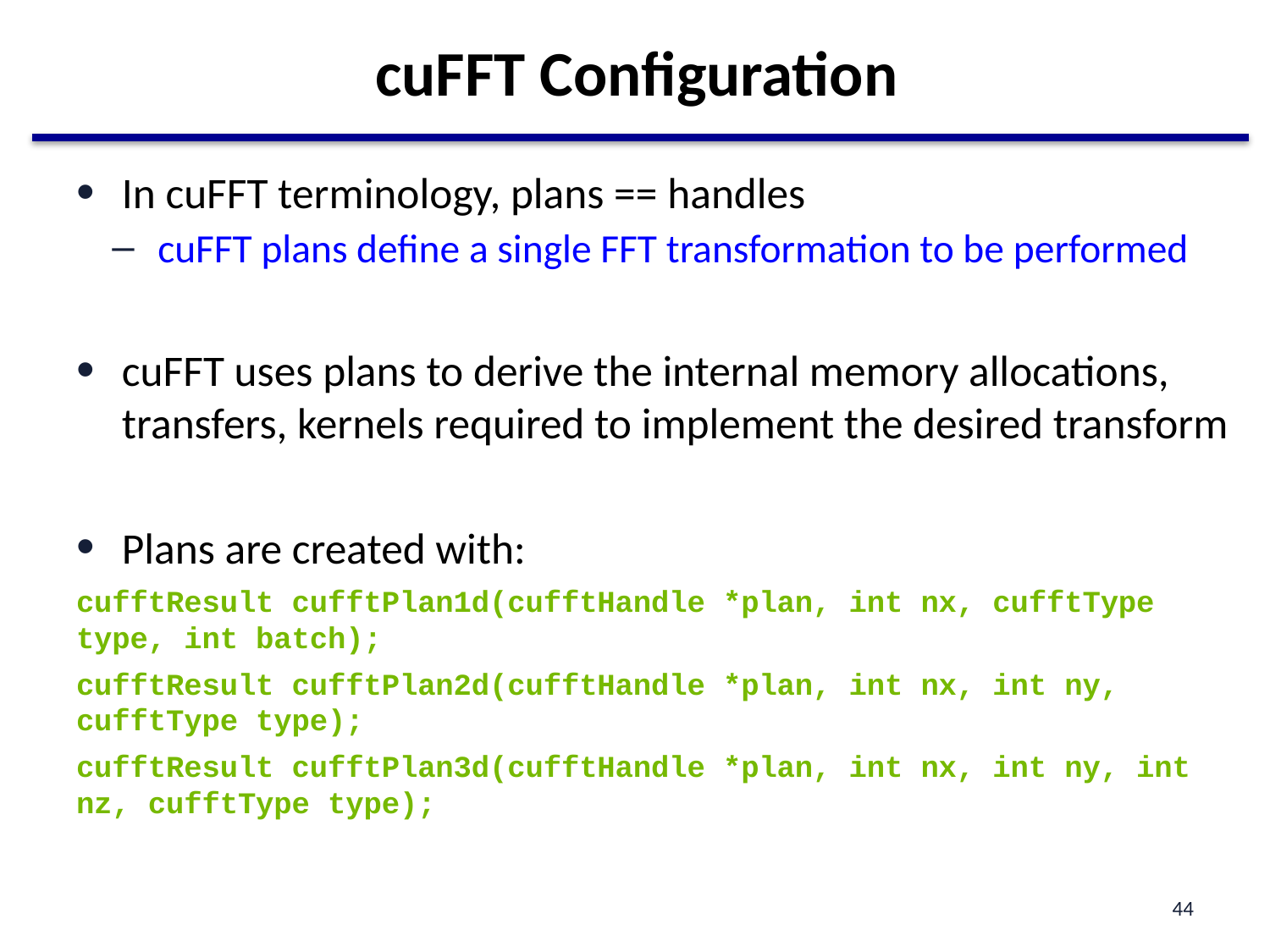

# cuFFT Configuration
In cuFFT terminology, plans == handles
cuFFT plans define a single FFT transformation to be performed

cuFFT uses plans to derive the internal memory allocations, transfers, kernels required to implement the desired transform

Plans are created with:
cufftResult cufftPlan1d(cufftHandle *plan, int nx, cufftType type, int batch);
cufftResult cufftPlan2d(cufftHandle *plan, int nx, int ny, cufftType type);
cufftResult cufftPlan3d(cufftHandle *plan, int nx, int ny, int nz, cufftType type);

44